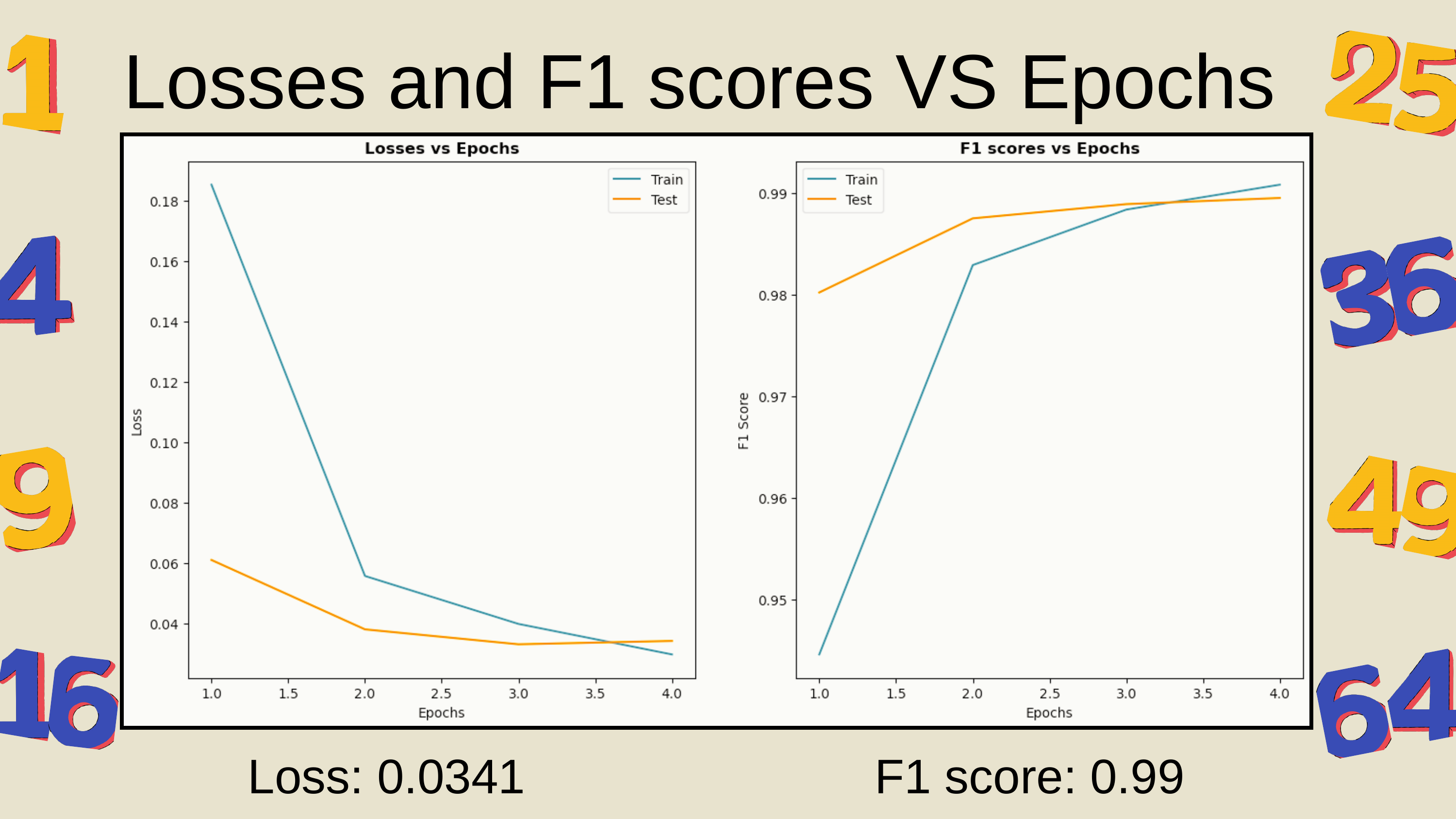

Losses and F1 scores VS Epochs

Loss: 0.0341                          F1 score: 0.99